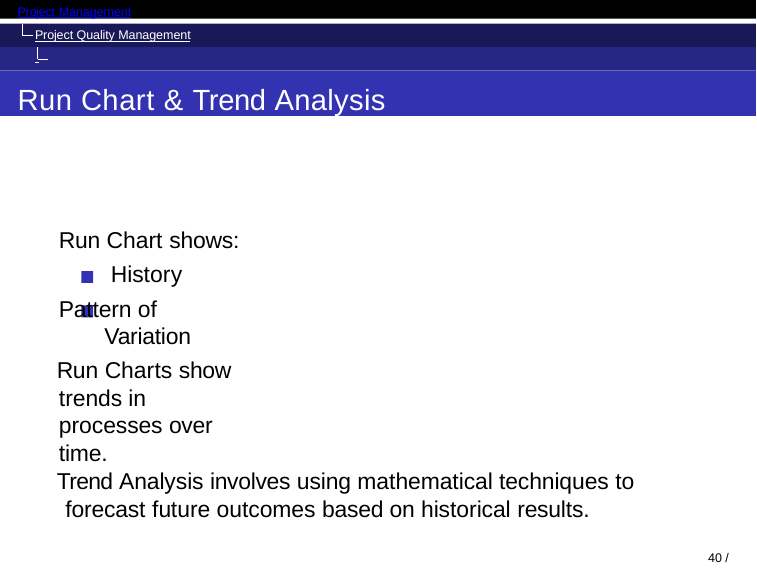

Project Management
Project Quality Management  Control Quality

Run Chart & Trend Analysis
Run Chart shows:  History
Pattern of Variation
Run Charts show trends in processes over time.
Trend Analysis involves using mathematical techniques to  forecast future outcomes based on historical results.

40 / 52